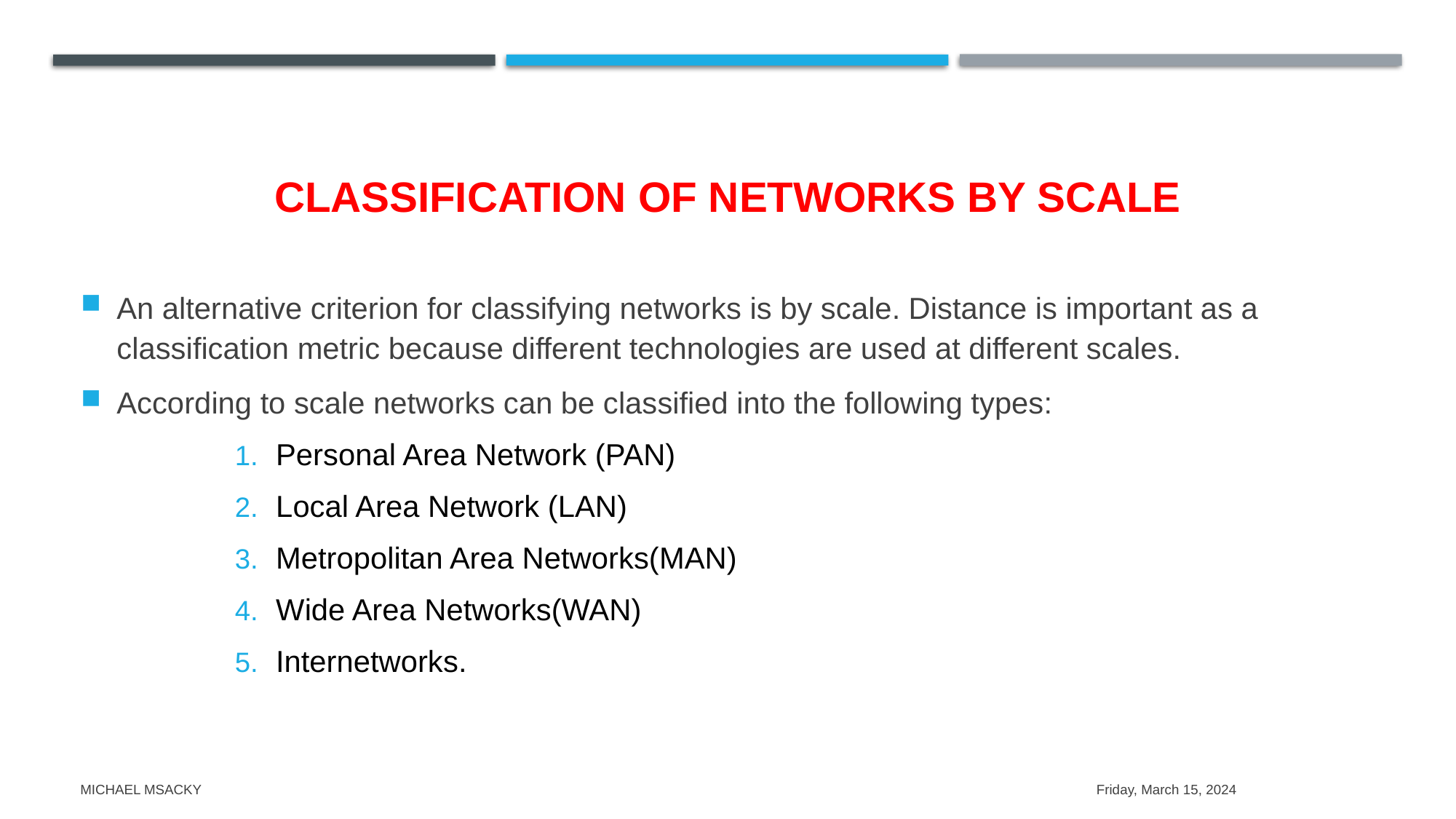

# CLASSIFICATION OF NETWORKS BY SCALE
An alternative criterion for classifying networks is by scale. Distance is important as a classification metric because different technologies are used at different scales.
According to scale networks can be classified into the following types:
Personal Area Network (PAN)
Local Area Network (LAN)
Metropolitan Area Networks(MAN)
Wide Area Networks(WAN)
Internetworks.

Michael Msacky
Friday, March 15, 2024